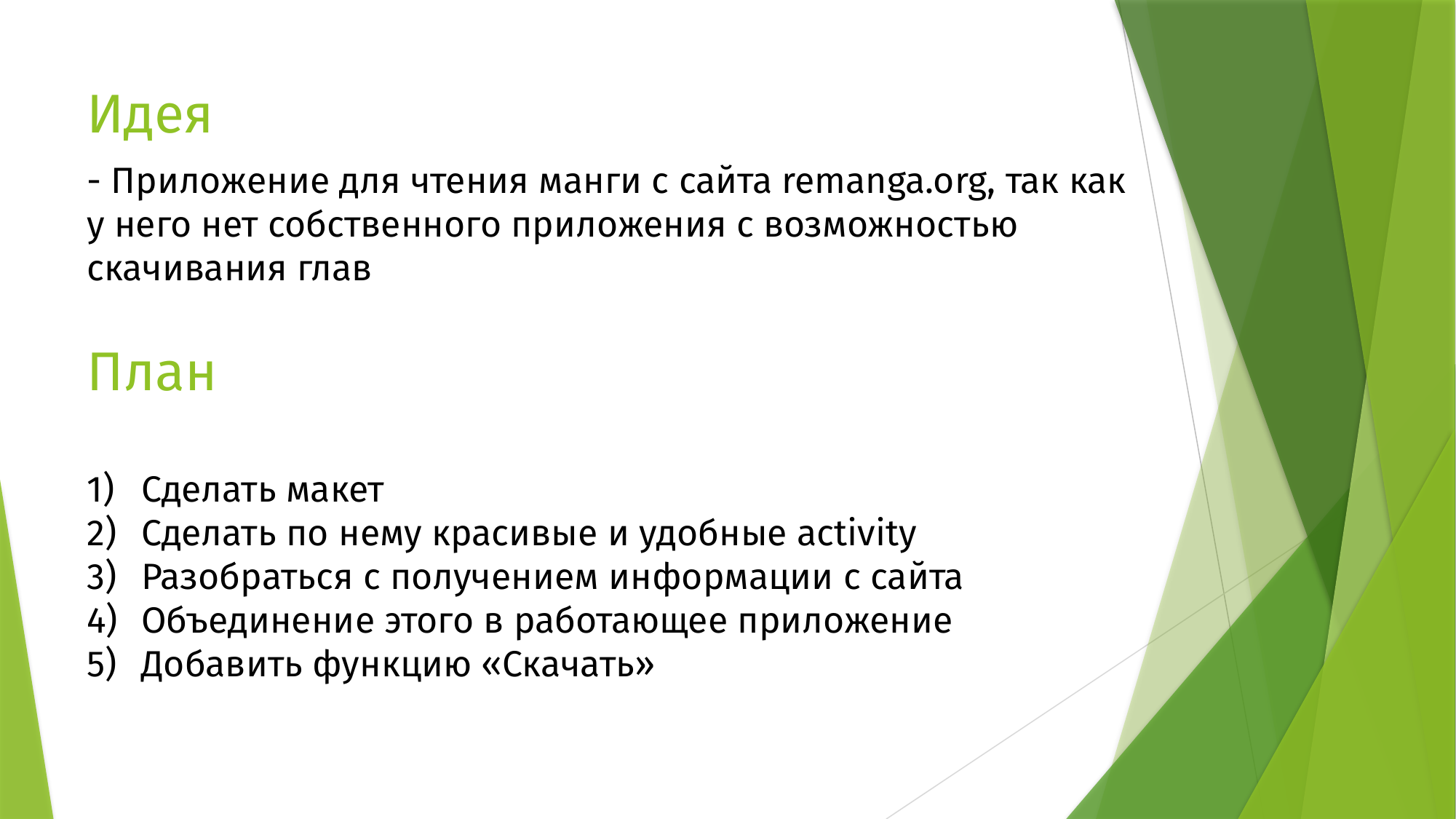

# Идея
- Приложение для чтения манги с сайта remanga.org, так как у него нет собственного приложения с возможностью скачивания глав
План

Сделать макет
Сделать по нему красивые и удобные activity
Разобраться с получением информации с сайта
Объединение этого в работающее приложение
Добавить функцию «Скачать»